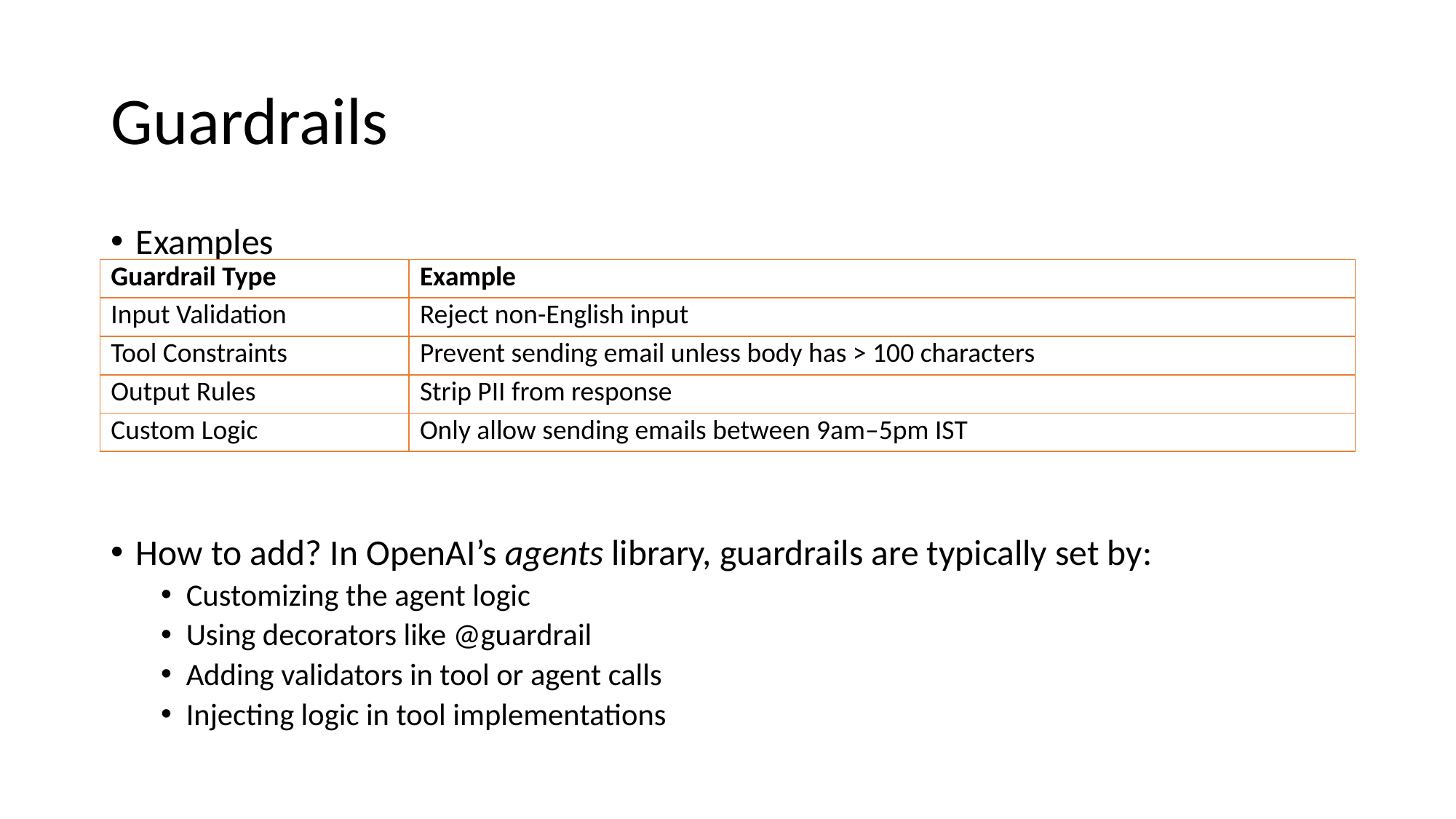

# Guardrails
Examples

How to add? In OpenAI’s agents library, guardrails are typically set by:
Customizing the agent logic
Using decorators like @guardrail
Adding validators in tool or agent calls
Injecting logic in tool implementations
| Guardrail Type | Example |
| --- | --- |
| Input Validation | Reject non-English input |
| Tool Constraints | Prevent sending email unless body has > 100 characters |
| Output Rules | Strip PII from response |
| Custom Logic | Only allow sending emails between 9am–5pm IST |